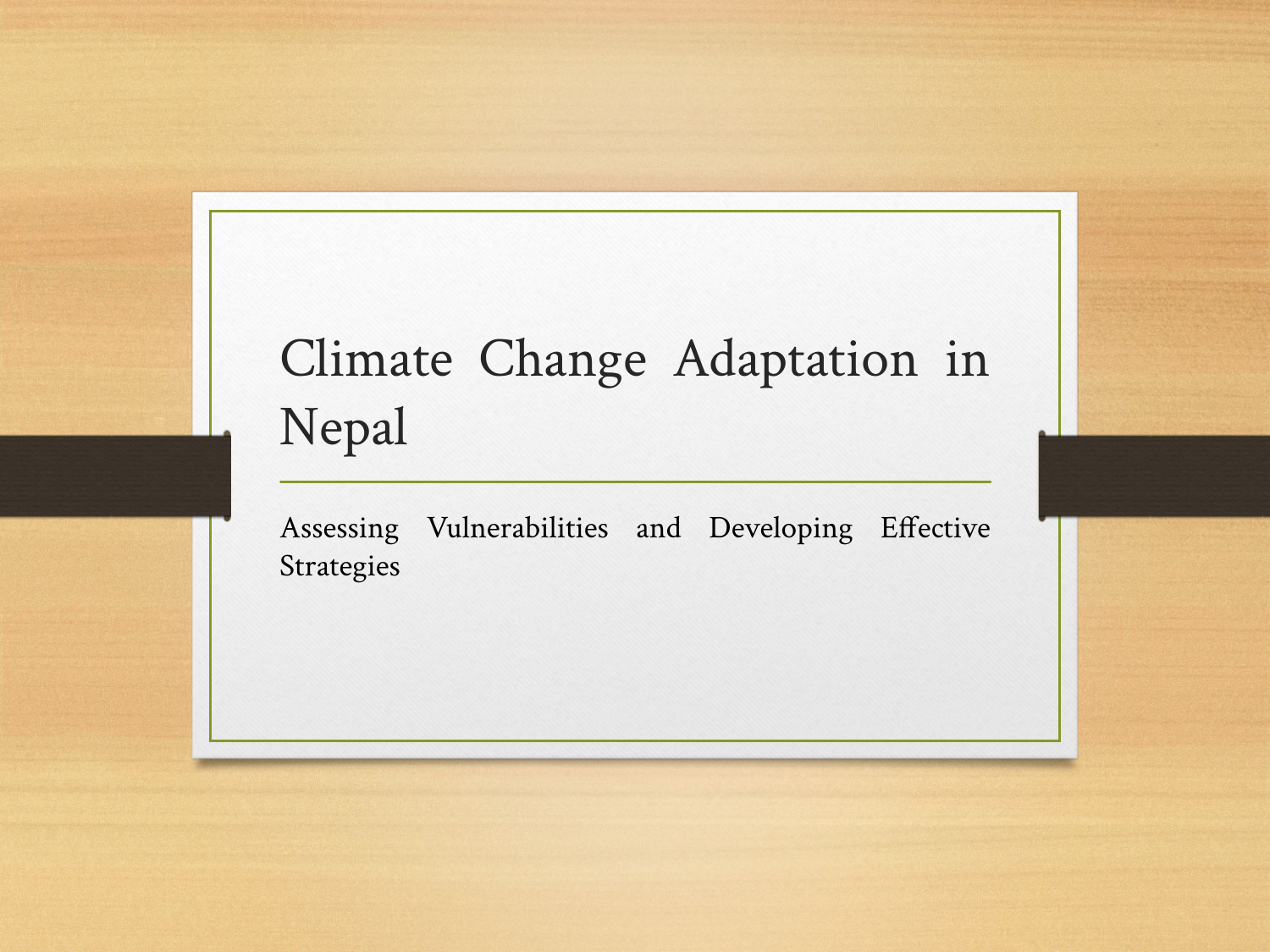

# Climate Change Adaptation in Nepal
Assessing Vulnerabilities and Developing Effective Strategies